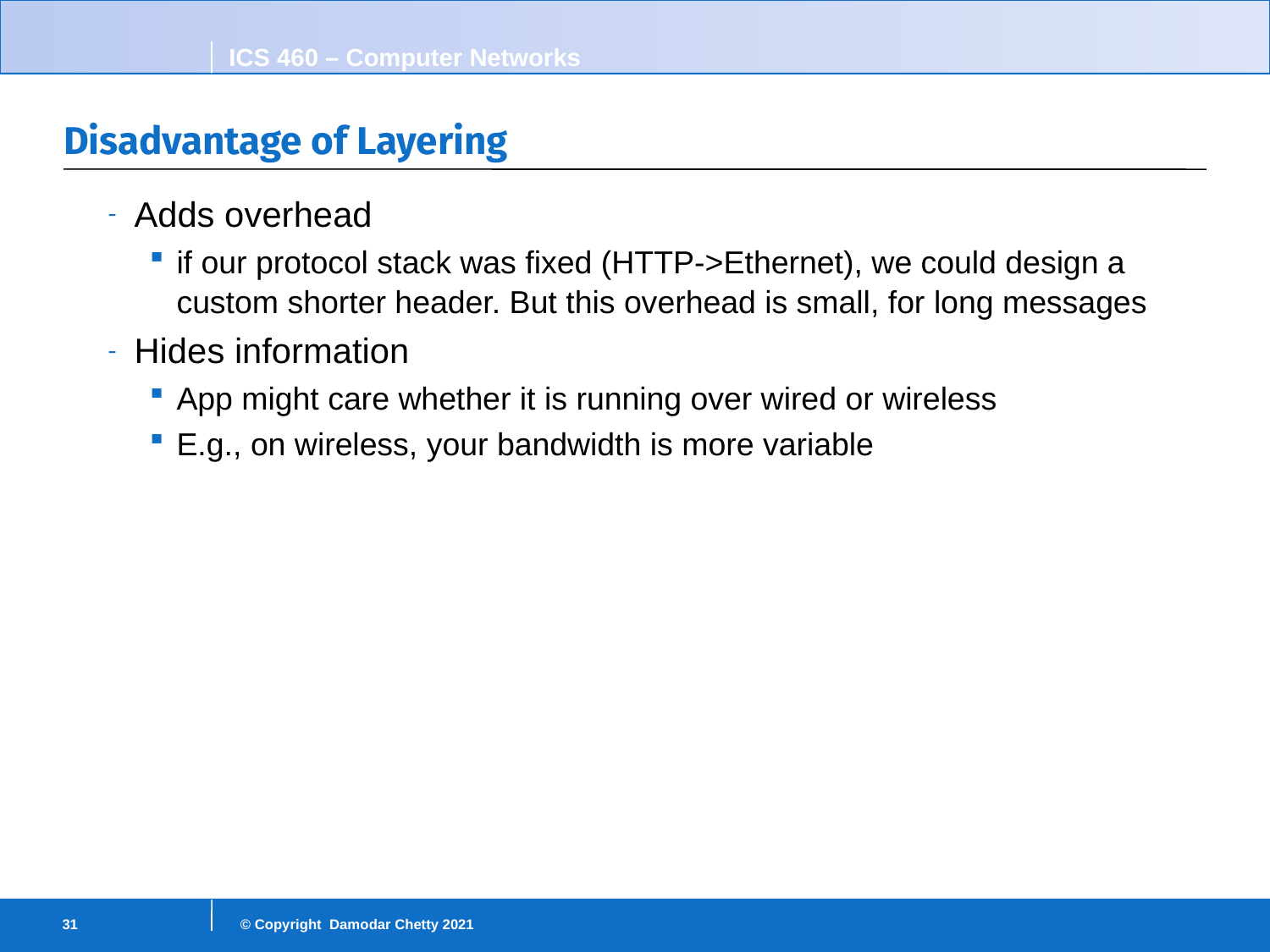

# Disadvantage of Layering
Adds overhead
if our protocol stack was fixed (HTTP->Ethernet), we could design a custom shorter header. But this overhead is small, for long messages
Hides information
App might care whether it is running over wired or wireless
E.g., on wireless, your bandwidth is more variable
31